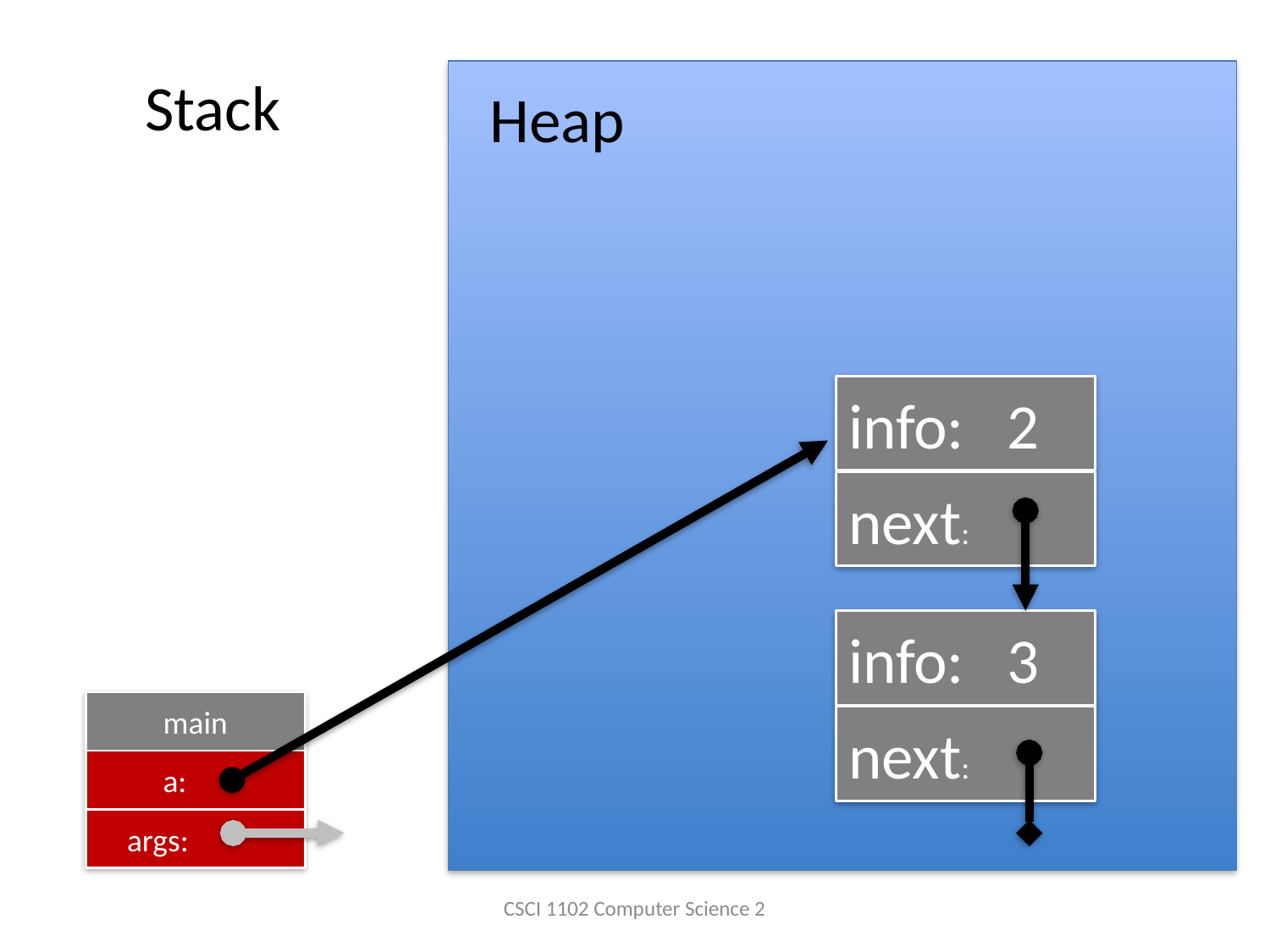

Stack
Heap
info:   2
next:
info:   3
next:
main
         a:
    args:
CSCI 1102 Computer Science 2